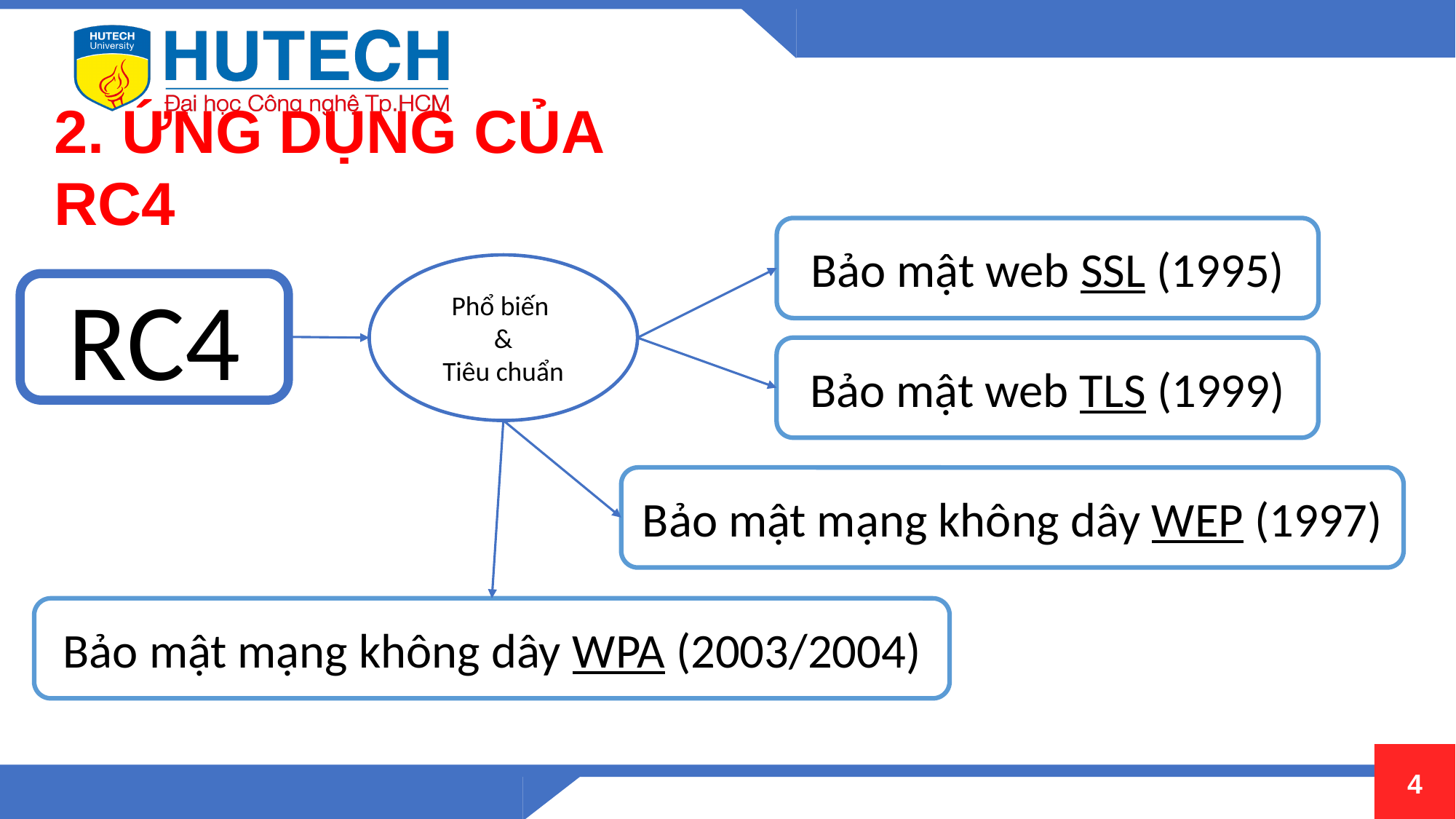

2. ỨNG DỤNG CỦA RC4
Bảo mật web SSL (1995)
Phổ biến
&
Tiêu chuẩn
RC4
Bảo mật web TLS (1999)
Bảo mật mạng không dây WEP (1997)
Bảo mật mạng không dây WPA (2003/2004)